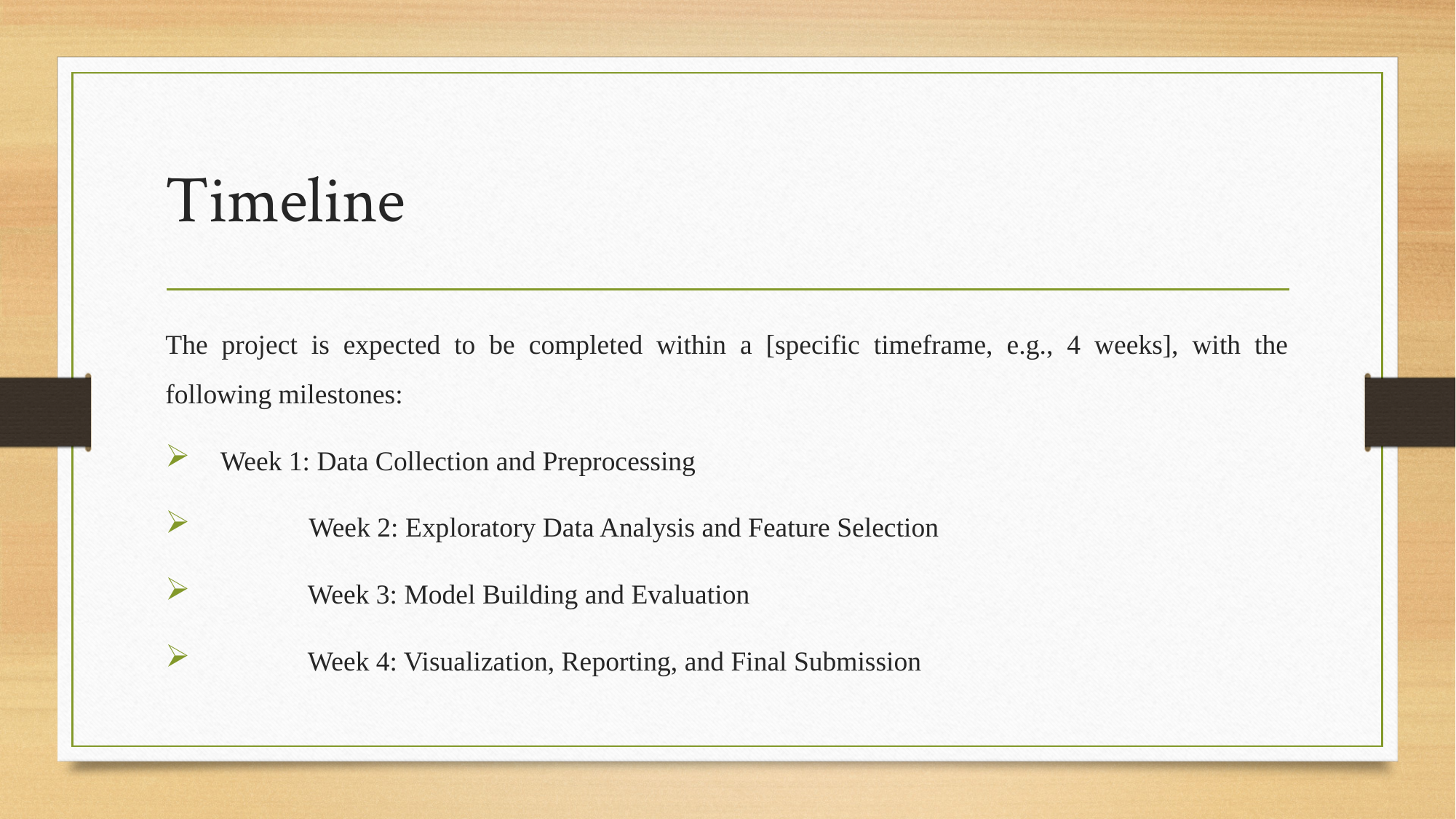

# Timeline
The project is expected to be completed within a [specific timeframe, e.g., 4 weeks], with the following milestones:
   Week 1: Data Collection and Preprocessing
	Week 2: Exploratory Data Analysis and Feature Selection
	Week 3: Model Building and Evaluation
	Week 4: Visualization, Reporting, and Final Submission